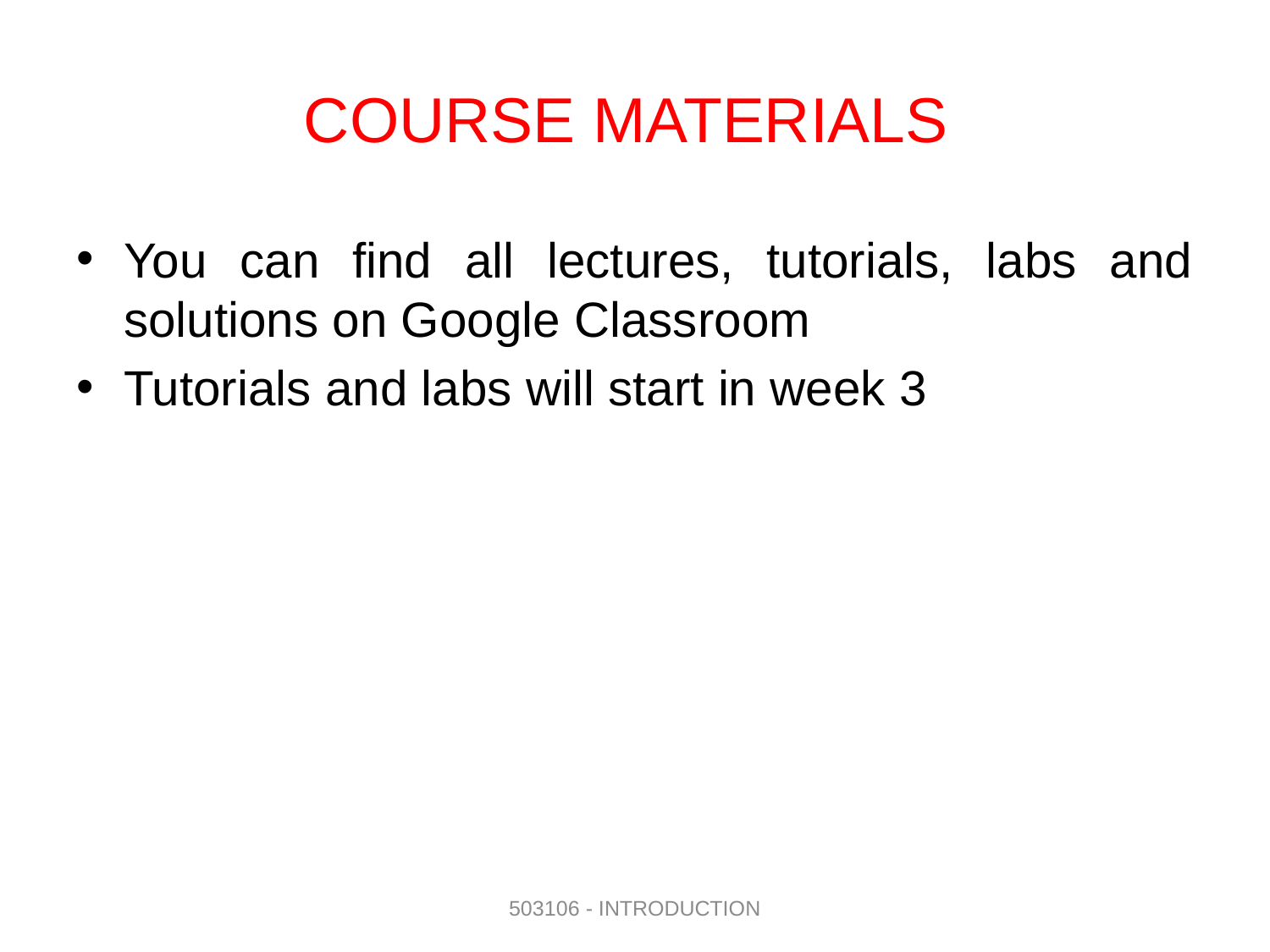

# COURSE MATERIALS
You can find all lectures, tutorials, labs and solutions on Google Classroom
Tutorials and labs will start in week 3
503106 - INTRODUCTION